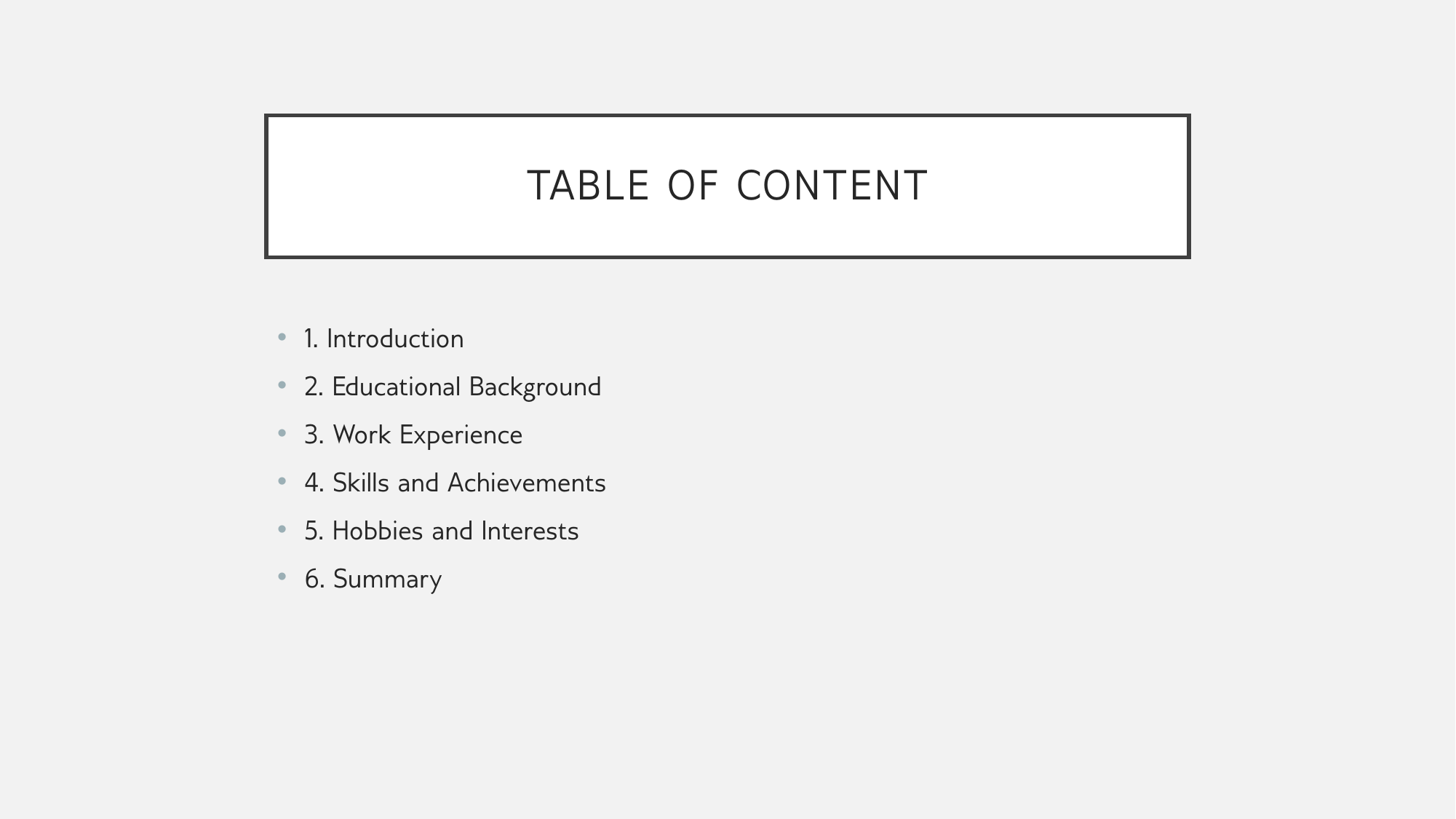

# TABLE OF CONTENT
1. Introduction
2. Educational Background
3. Work Experience
4. Skills and Achievements
5. Hobbies and Interests
6. Summary